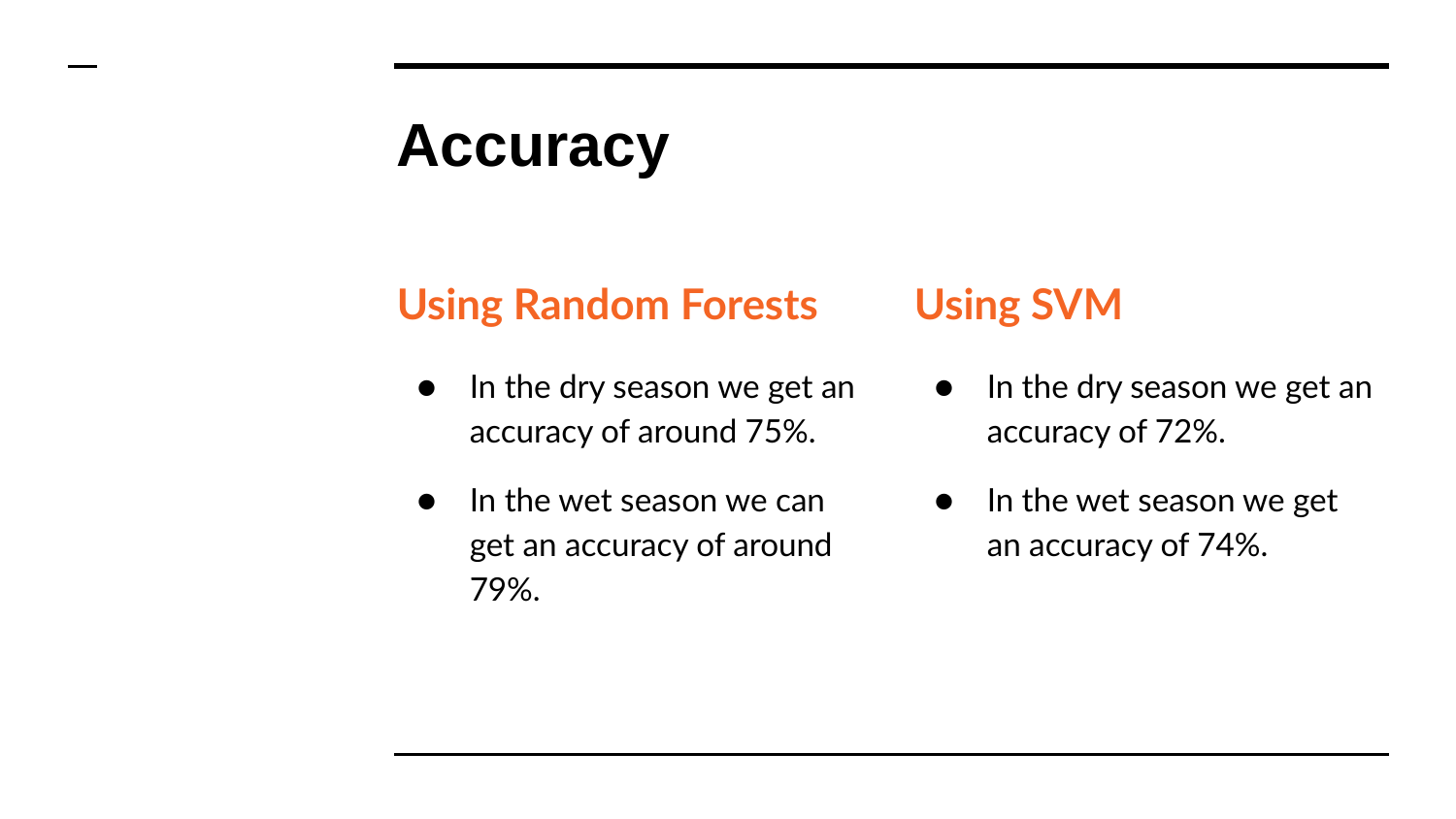

# Accuracy
Using Random Forests
In the dry season we get an accuracy of around 75%.
In the wet season we can get an accuracy of around 79%.
Using SVM
In the dry season we get an accuracy of 72%.
In the wet season we get an accuracy of 74%.